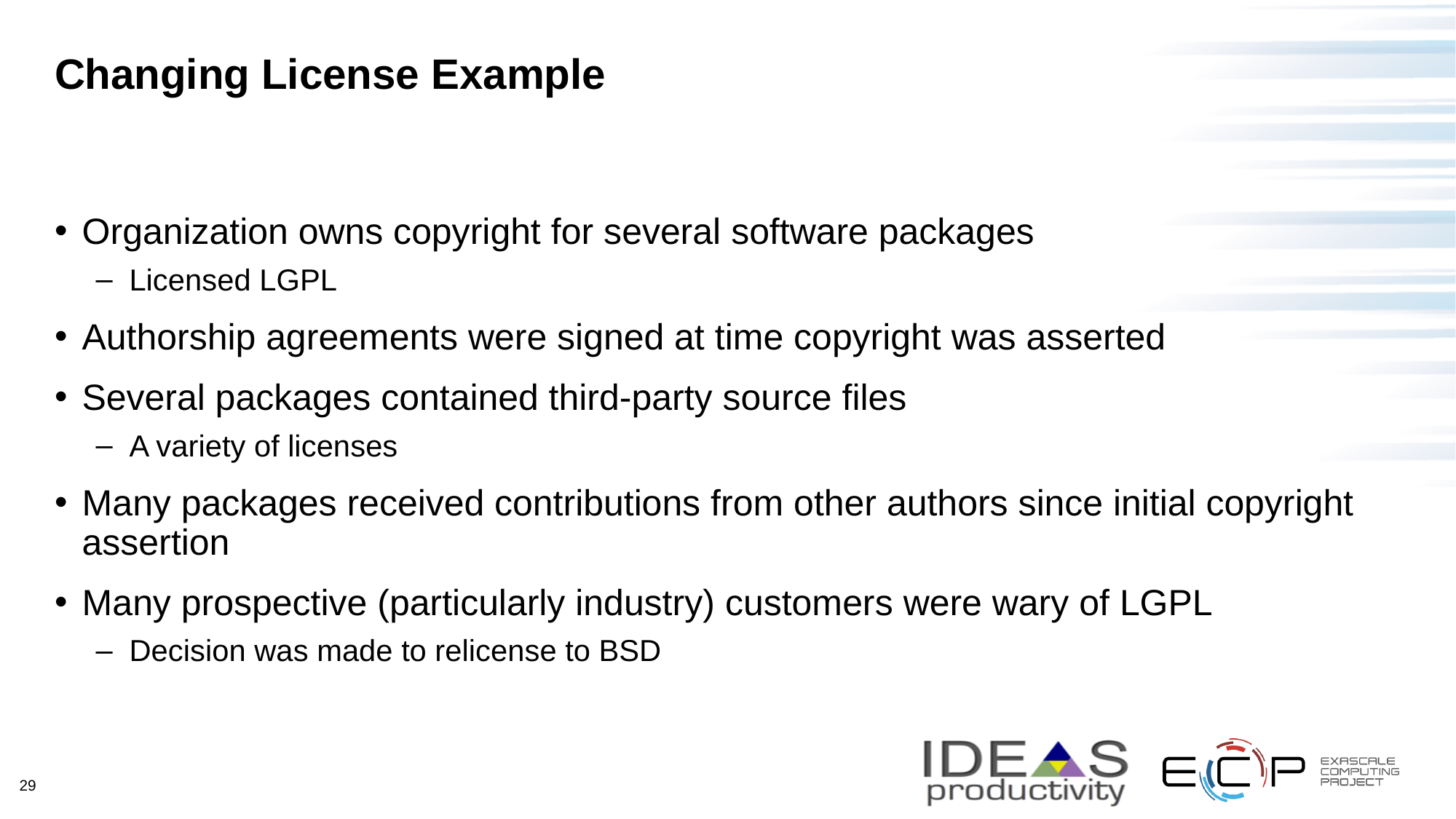

# Changing License Example
Organization owns copyright for several software packages
Licensed LGPL
Authorship agreements were signed at time copyright was asserted
Several packages contained third-party source files
A variety of licenses
Many packages received contributions from other authors since initial copyright assertion
Many prospective (particularly industry) customers were wary of LGPL
Decision was made to relicense to BSD